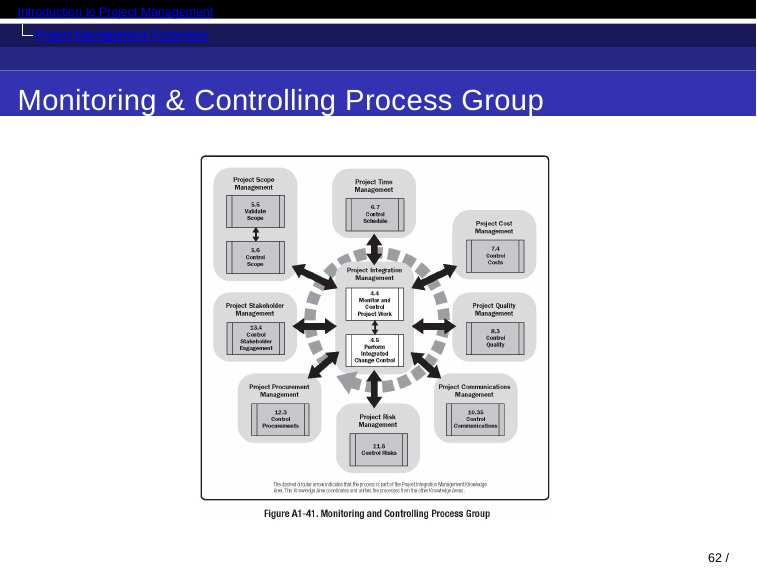

Introduction to Project Management

Project Management Processes

Monitoring & Controlling Process Group

62 / 82